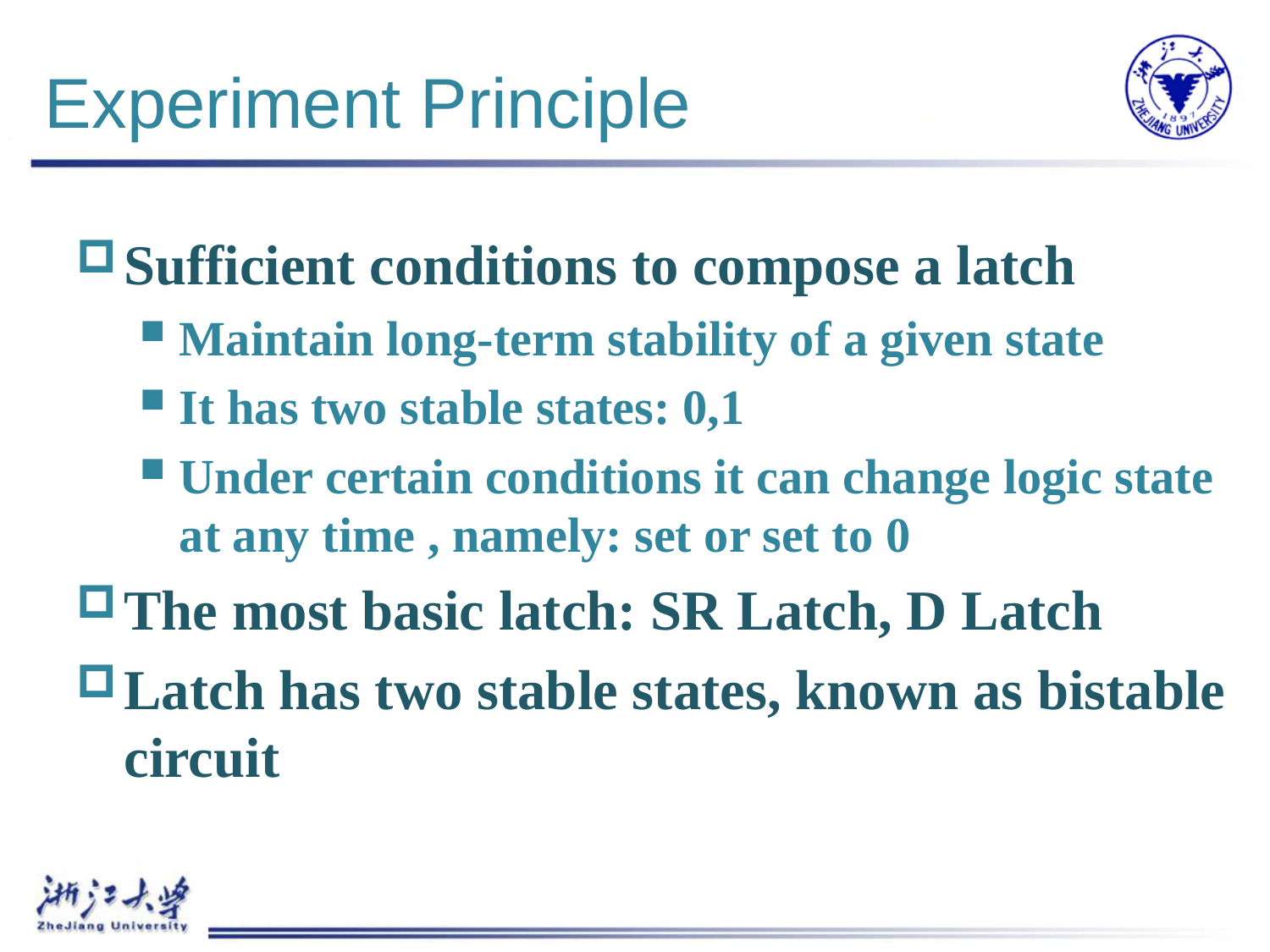

# Experiment Principle
Sufficient conditions to compose a latch
Maintain long-term stability of a given state
It has two stable states: 0,1
Under certain conditions it can change logic state at any time , namely: set or set to 0
The most basic latch: SR Latch, D Latch
Latch has two stable states, known as bistable circuit